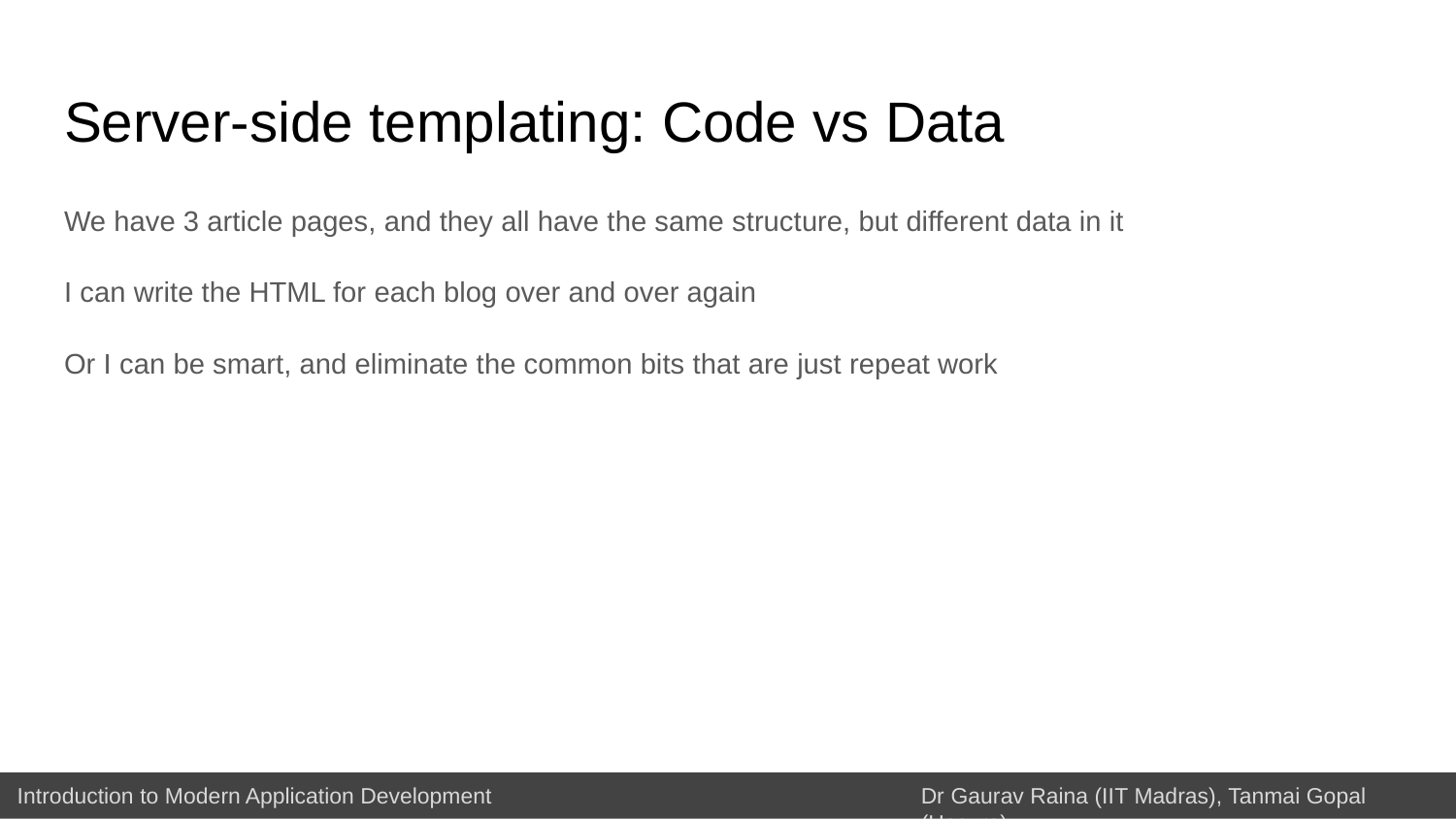

# Server-side templating: Code vs Data
We have 3 article pages, and they all have the same structure, but different data in it
I can write the HTML for each blog over and over again
Or I can be smart, and eliminate the common bits that are just repeat work